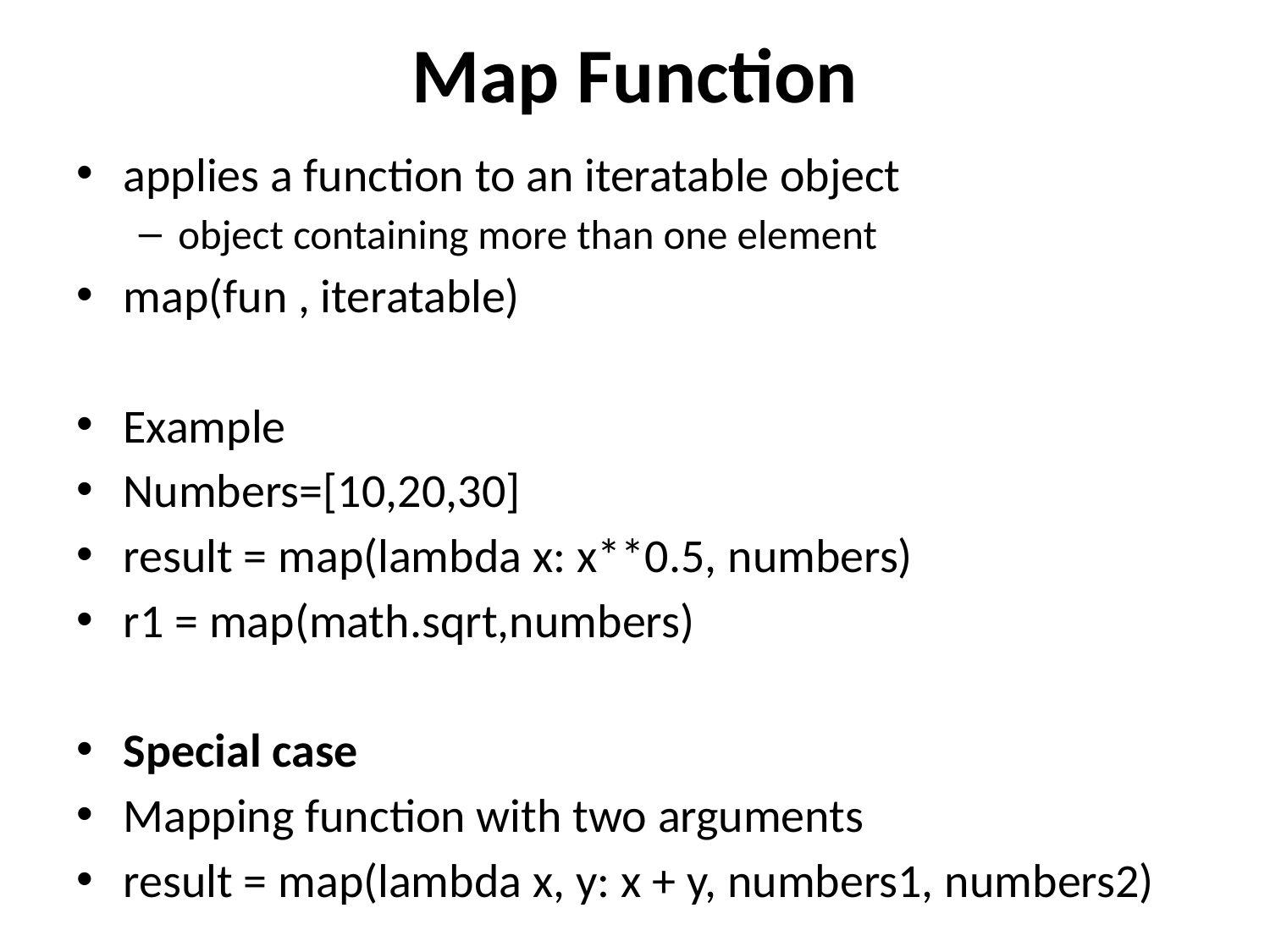

# Map Function
applies a function to an iteratable object
object containing more than one element
map(fun , iteratable)

Example
Numbers=[10,20,30]
result = map(lambda x: x**0.5, numbers)
r1 = map(math.sqrt,numbers)

Special case
Mapping function with two arguments
result = map(lambda x, y: x + y, numbers1, numbers2)